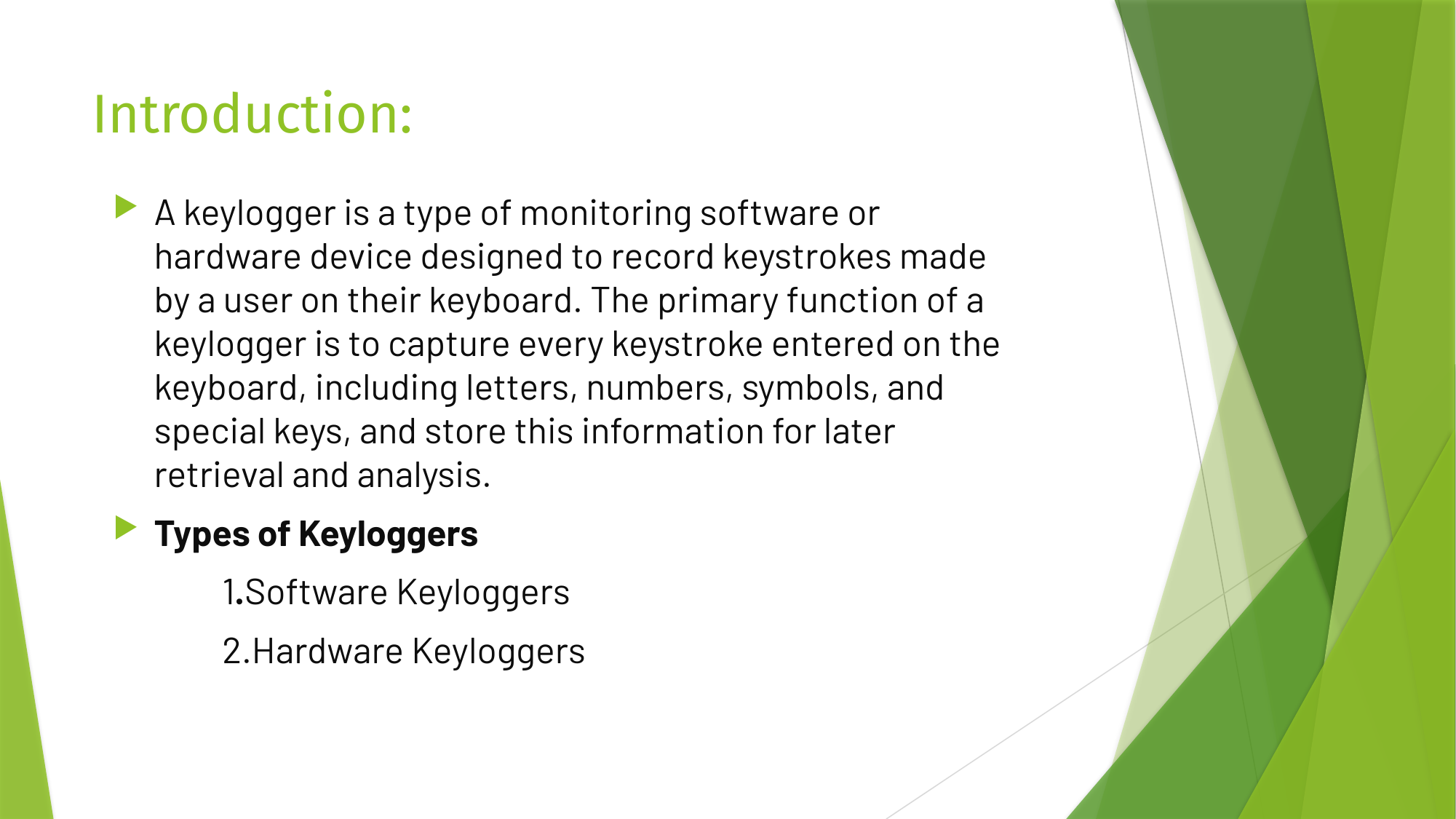

# Introduction:
A keylogger is a type of monitoring software or hardware device designed to record keystrokes made by a user on their keyboard. The primary function of a keylogger is to capture every keystroke entered on the keyboard, including letters, numbers, symbols, and special keys, and store this information for later retrieval and analysis.
Types of Keyloggers
	1.Software Keyloggers
	2.Hardware Keyloggers